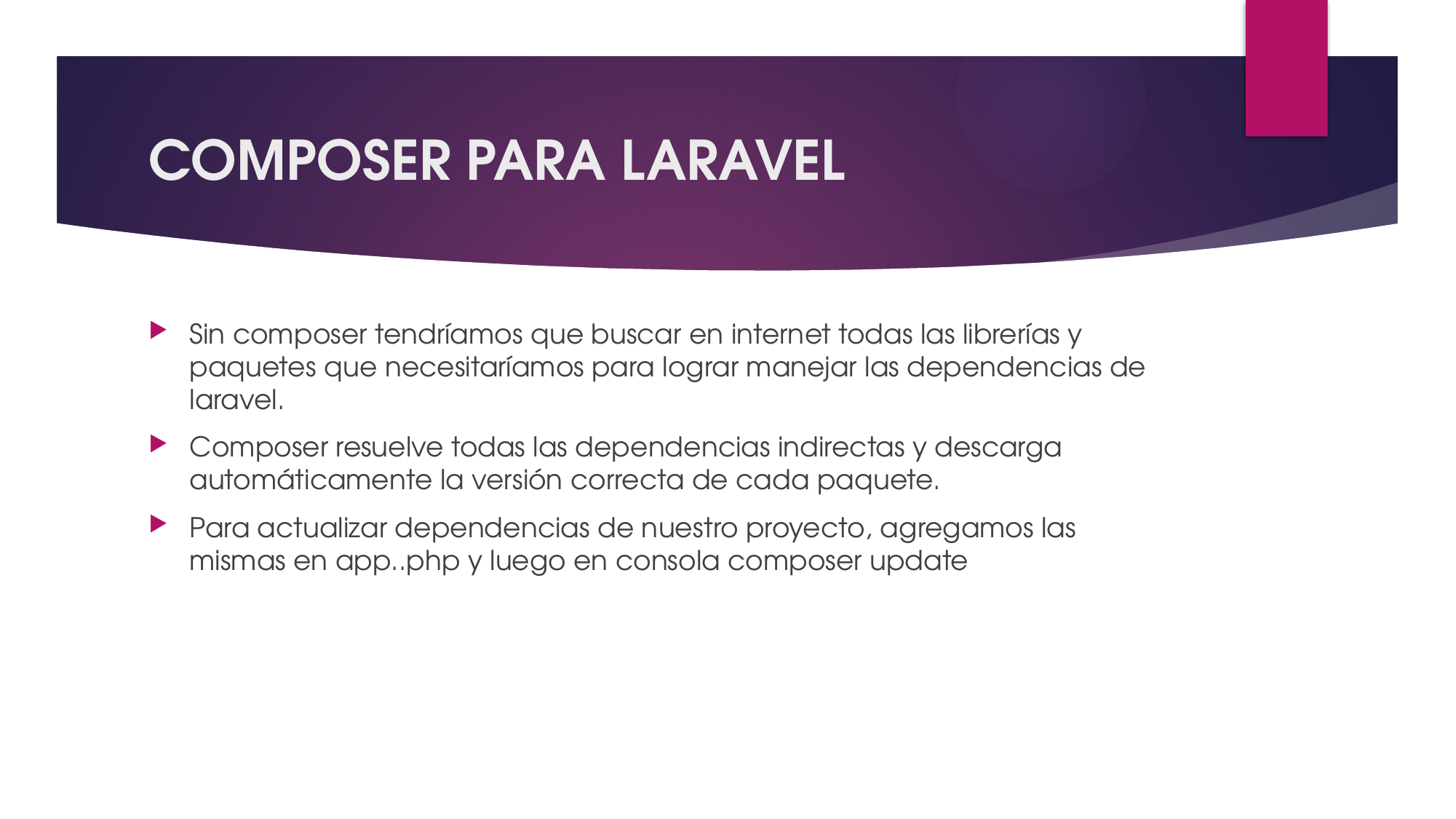

# COMPOSER PARA LARAVEL
Sin composer tendríamos que buscar en internet todas las librerías y paquetes que necesitaríamos para lograr manejar las dependencias de laravel.
Composer resuelve todas las dependencias indirectas y descarga automáticamente la versión correcta de cada paquete.
Para actualizar dependencias de nuestro proyecto, agregamos las mismas en app..php y luego en consola composer update